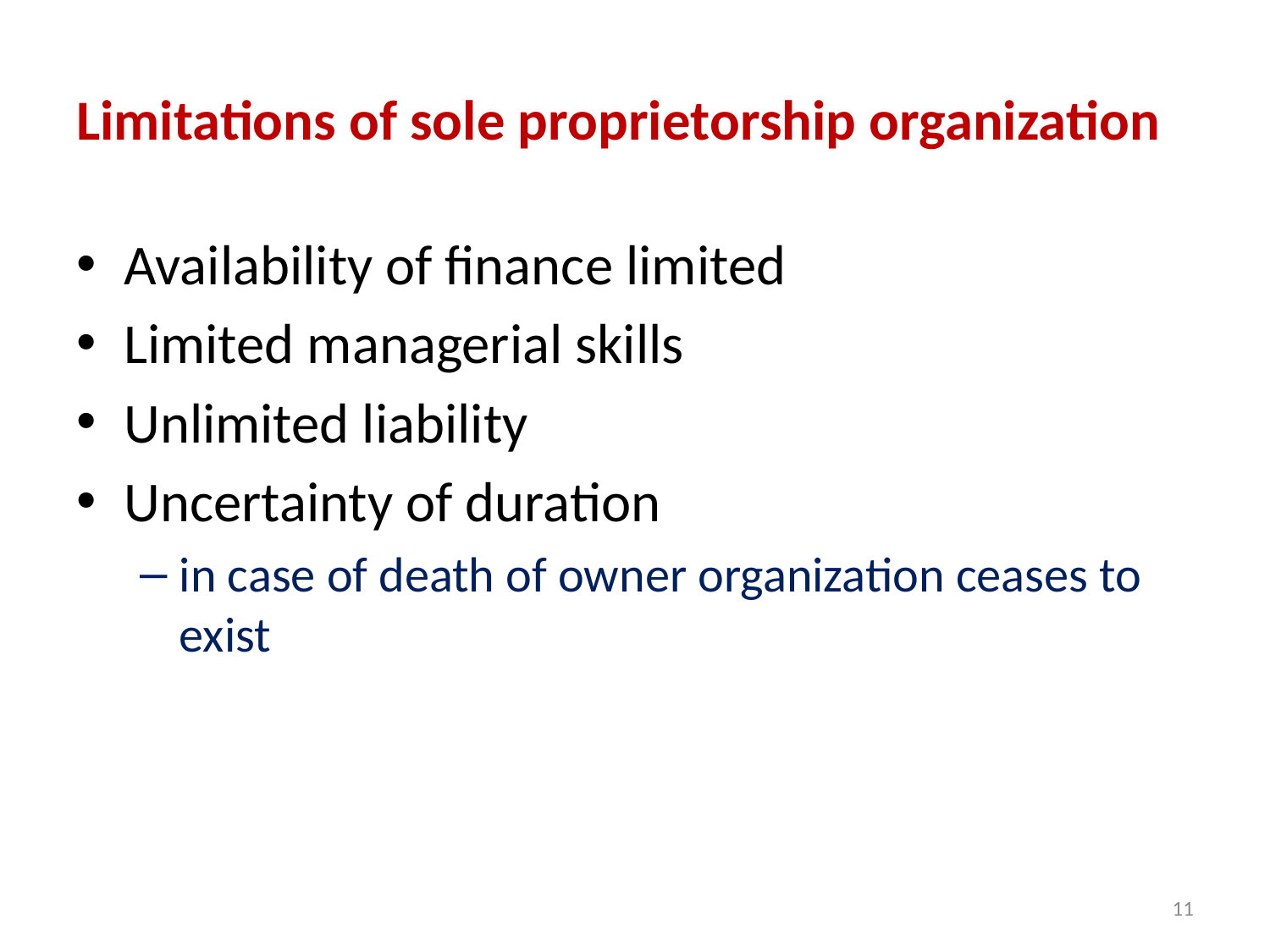

# Limitations of sole proprietorship organization
Availability of finance limited
Limited managerial skills
Unlimited liability
Uncertainty of duration
in case of death of owner organization ceases to exist
11